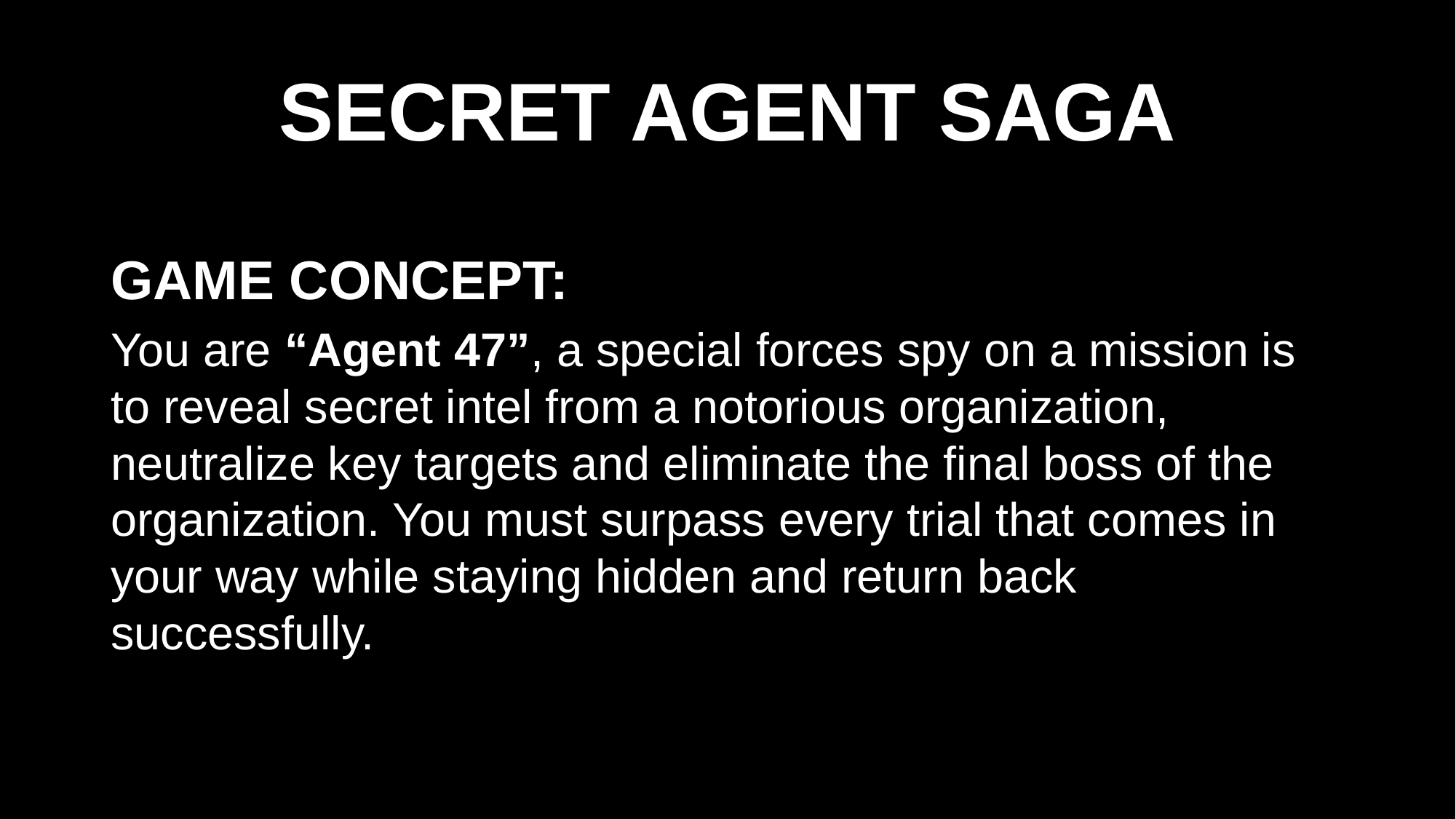

#
SECRET AGENT SAGA

GAME CONCEPT:
You are “Agent 47”, a special forces spy on a mission is to reveal secret intel from a notorious organization, neutralize key targets and eliminate the final boss of the organization. You must surpass every trial that comes in your way while staying hidden and return back successfully.